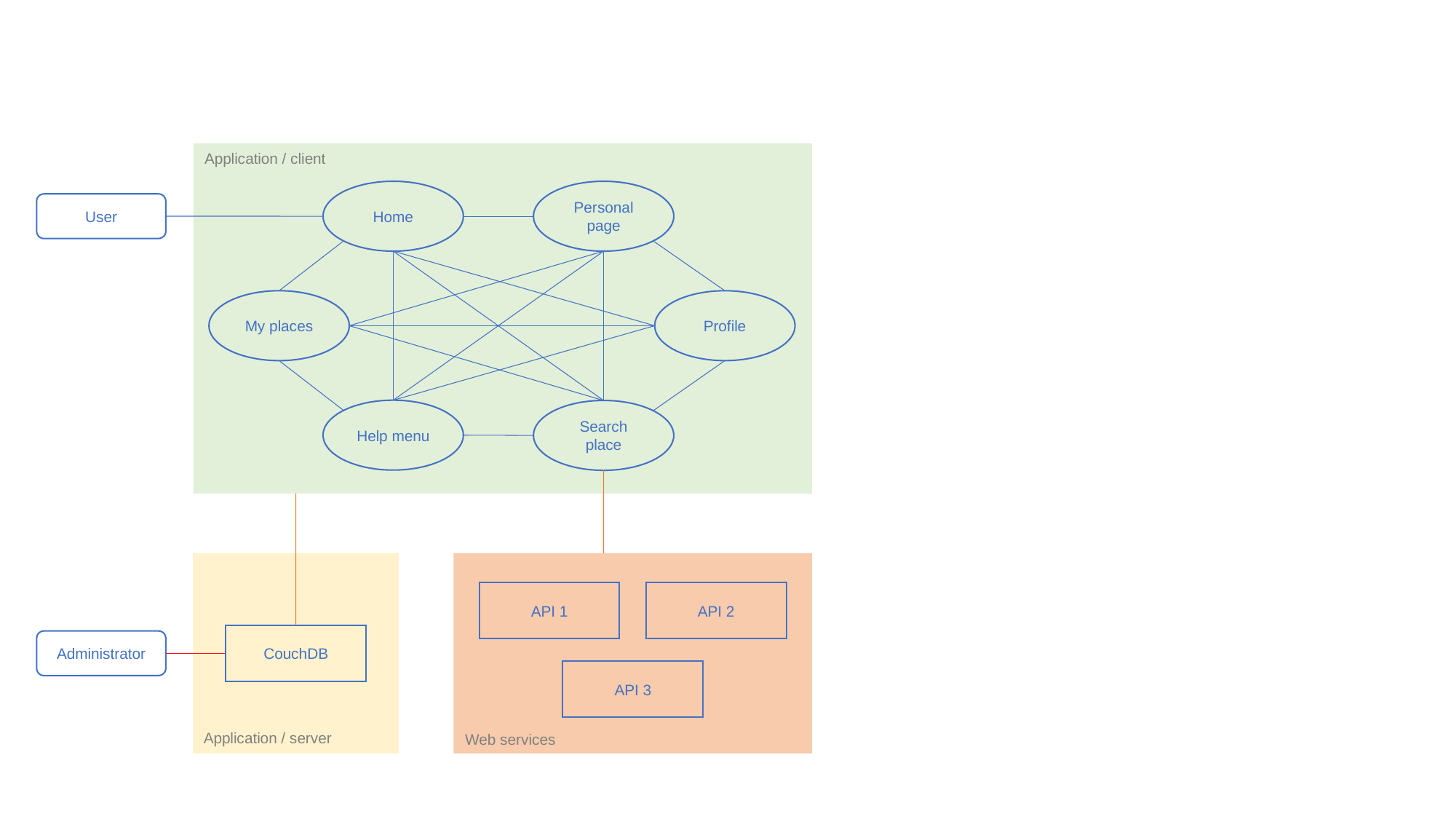

Application / client
Home
Personal
page
User
My places
Profile
Help menu
Search place

API 1
API 2
CouchDB
Administrator
API 3
Application / server
Web services